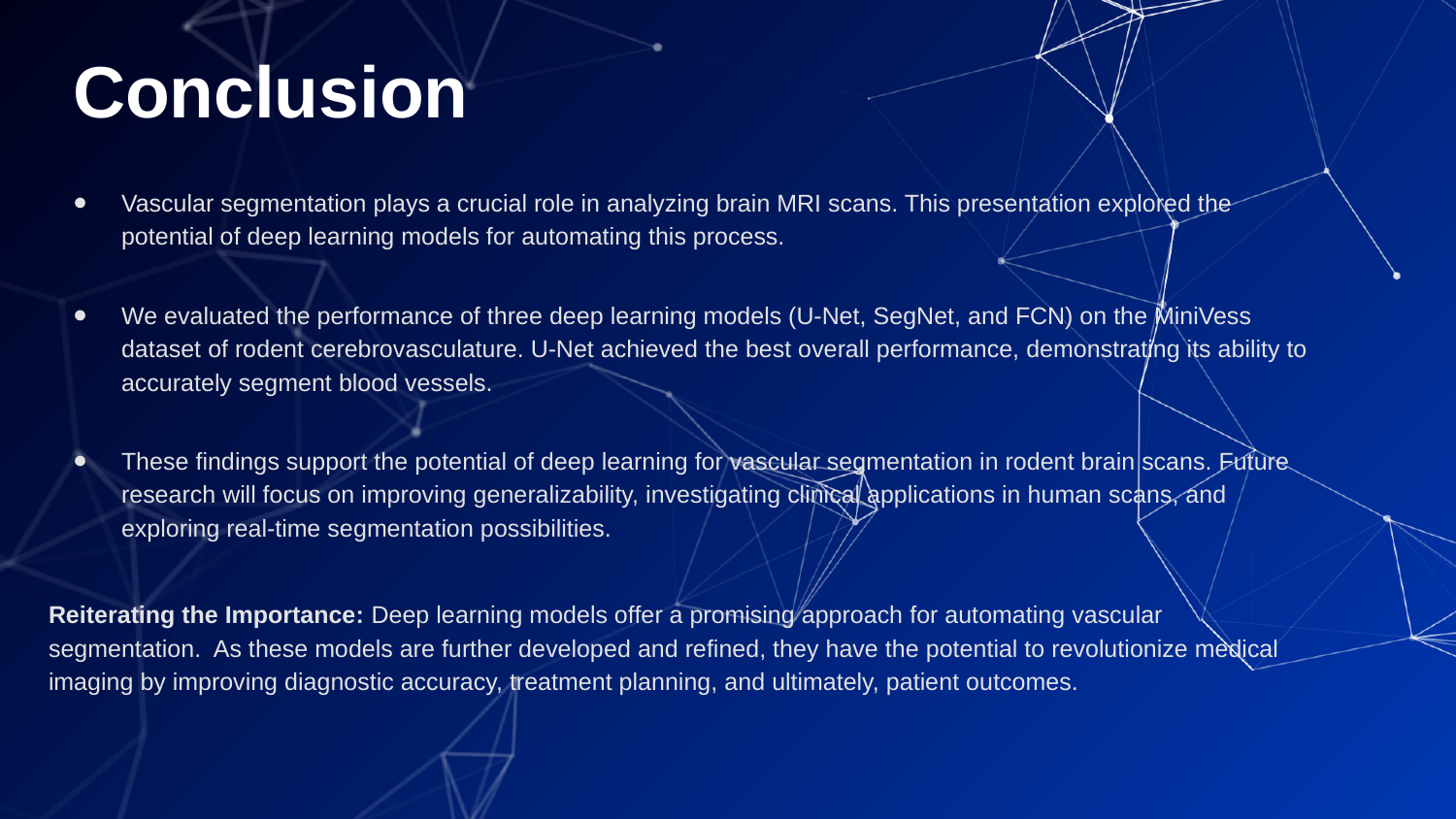

# Conclusion
Vascular segmentation plays a crucial role in analyzing brain MRI scans. This presentation explored the potential of deep learning models for automating this process.

We evaluated the performance of three deep learning models (U-Net, SegNet, and FCN) on the MiniVess dataset of rodent cerebrovasculature. U-Net achieved the best overall performance, demonstrating its ability to accurately segment blood vessels.

These findings support the potential of deep learning for vascular segmentation in rodent brain scans. Future research will focus on improving generalizability, investigating clinical applications in human scans, and exploring real-time segmentation possibilities.

Reiterating the Importance: Deep learning models offer a promising approach for automating vascular segmentation.  As these models are further developed and refined, they have the potential to revolutionize medical imaging by improving diagnostic accuracy, treatment planning, and ultimately, patient outcomes.

14